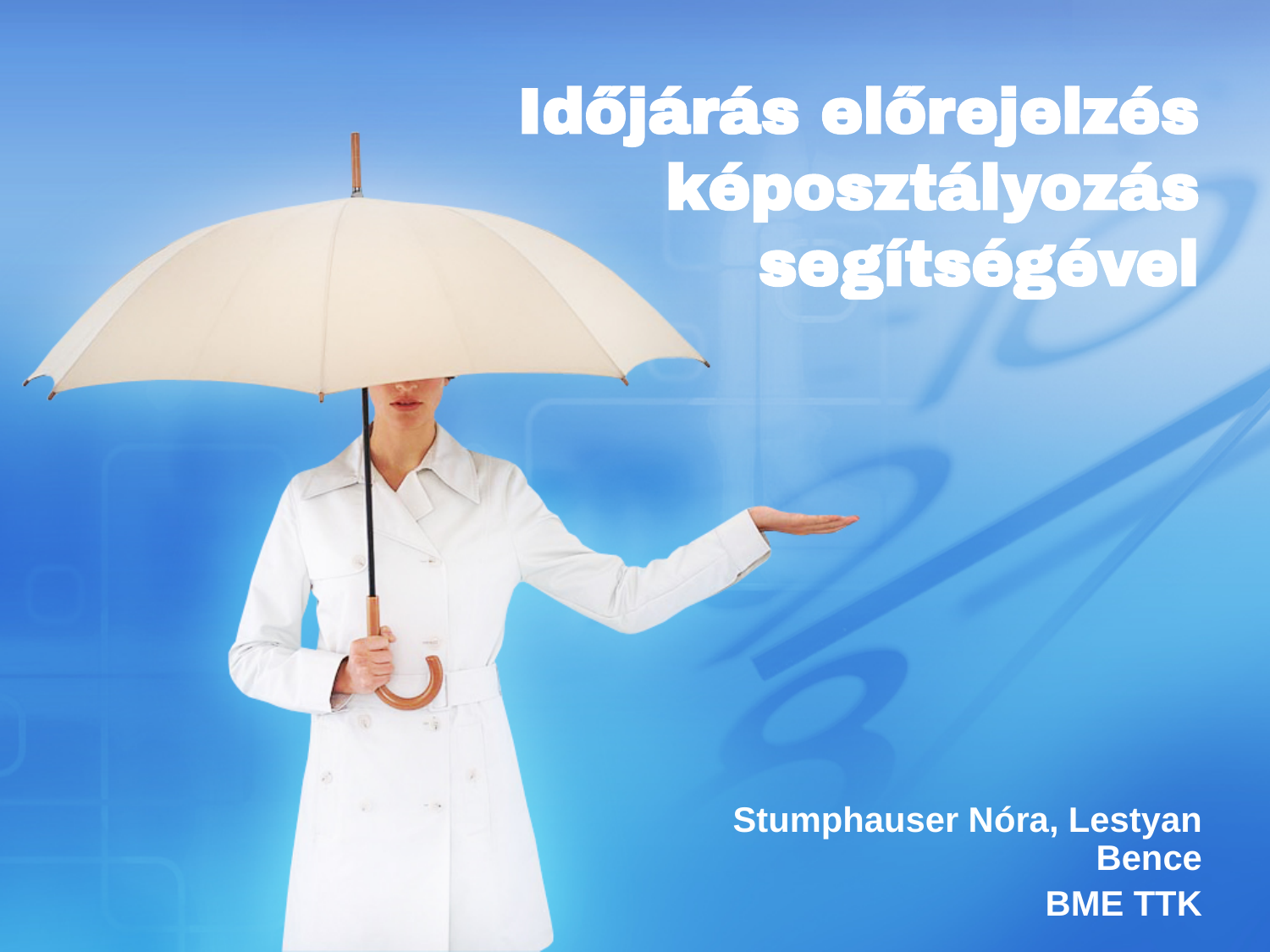

# Időjárás előrejelzés képosztályozás segítségével
Stumphauser Nóra, Lestyan Bence
BME TTK